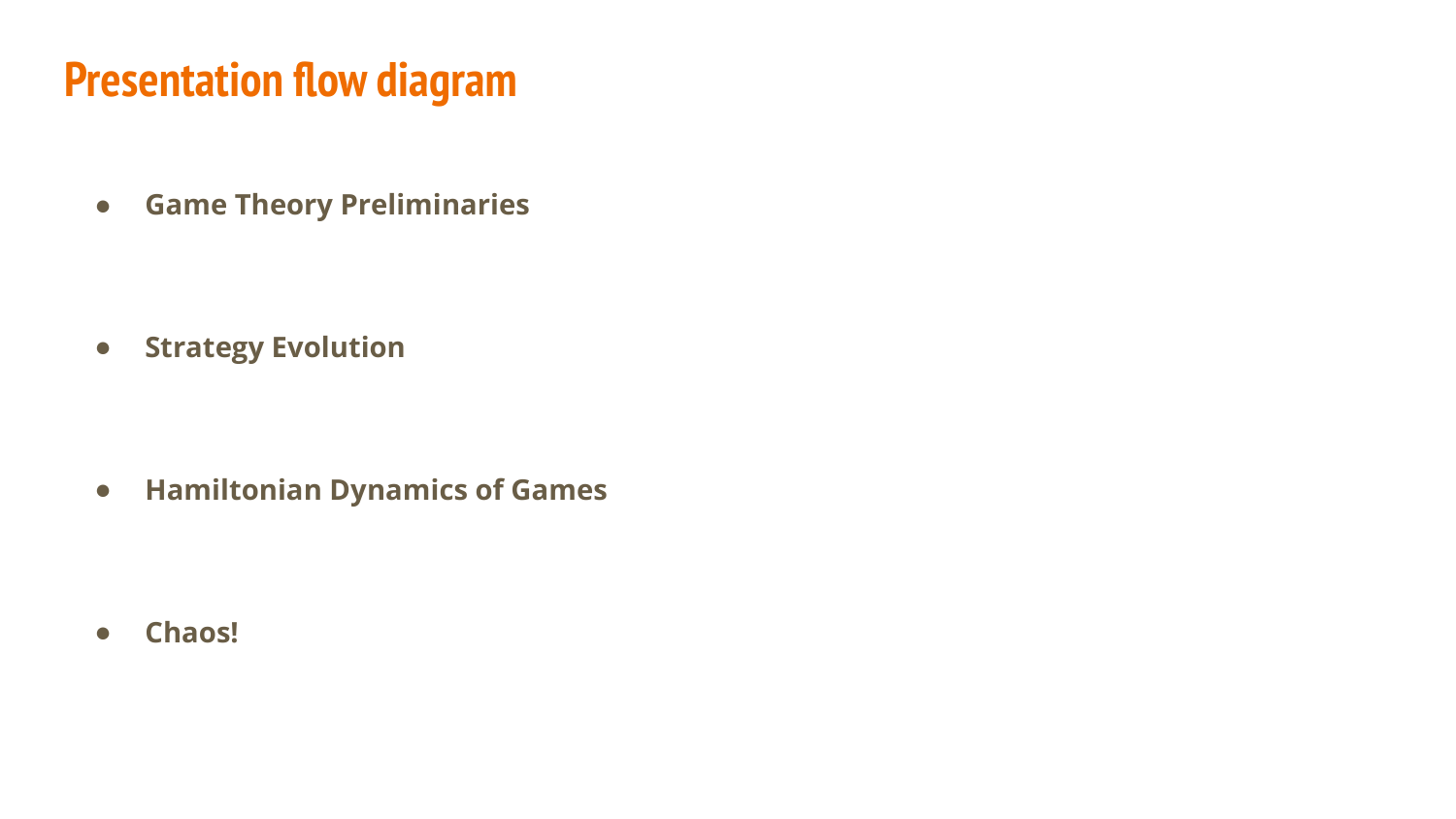

# Presentation flow diagram

Game Theory Preliminaries

Strategy Evolution

Hamiltonian Dynamics of Games

Chaos!